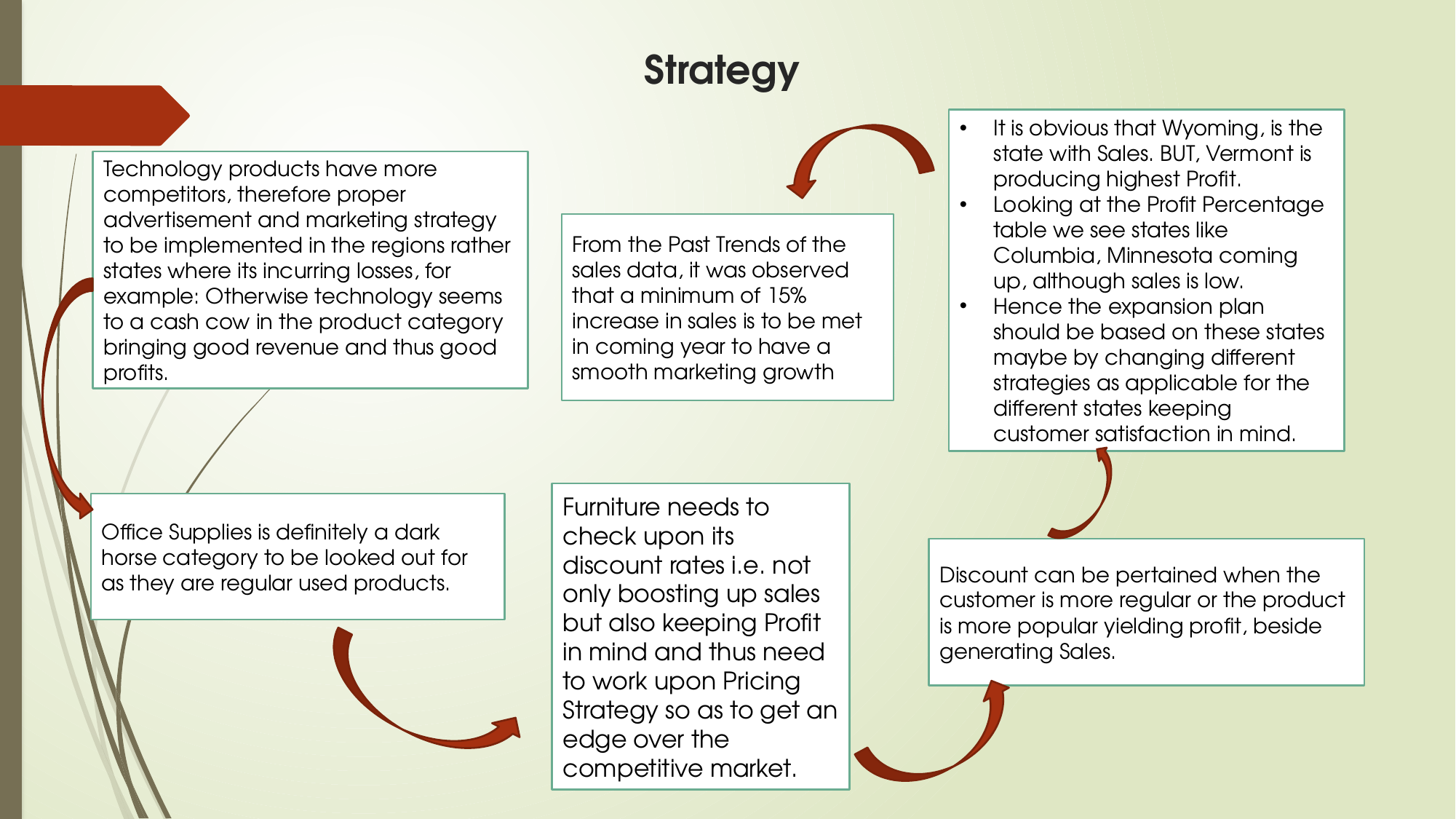

# Strategy

It is obvious that Wyoming, is the state with Sales. BUT, Vermont is producing highest Profit.
Looking at the Profit Percentage table we see states like Columbia, Minnesota coming up, although sales is low.
Hence the expansion plan should be based on these states maybe by changing different strategies as applicable for the different states keeping customer satisfaction in mind.
Technology products have more competitors, therefore proper advertisement and marketing strategy to be implemented in the regions rather states where its incurring losses, for example: Otherwise technology seems to a cash cow in the product category bringing good revenue and thus good profits.
From the Past Trends of the sales data, it was observed that a minimum of 15% increase in sales is to be met in coming year to have a smooth marketing growth

Furniture needs to check upon its discount rates i.e. not only boosting up sales but also keeping Profit in mind and thus need to work upon Pricing Strategy so as to get an edge over the competitive market.
Office Supplies is definitely a dark horse category to be looked out for as they are regular used products.
Discount can be pertained when the customer is more regular or the product is more popular yielding profit, beside generating Sales.